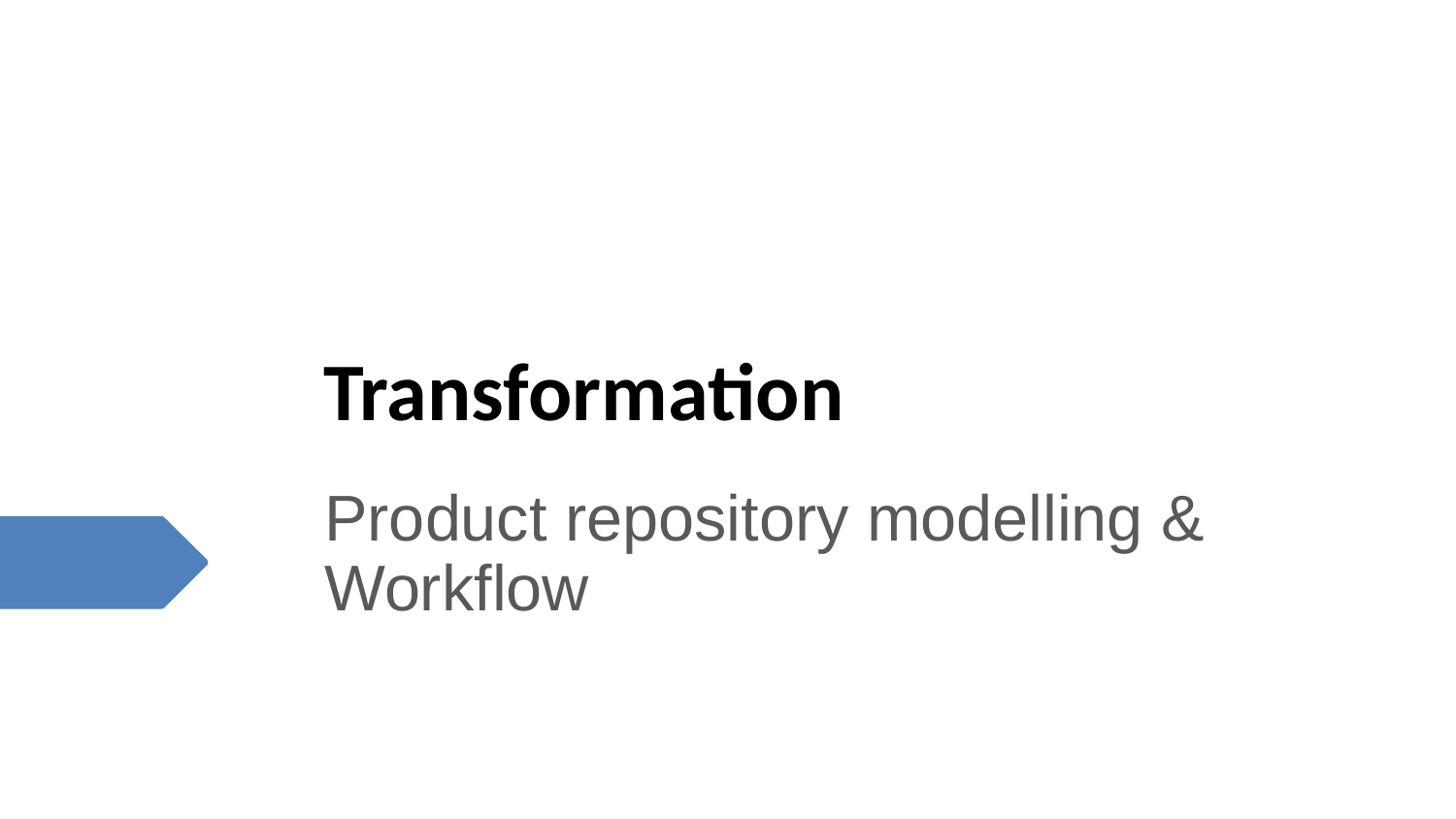

# Transformation
Product repository modelling & Workflow